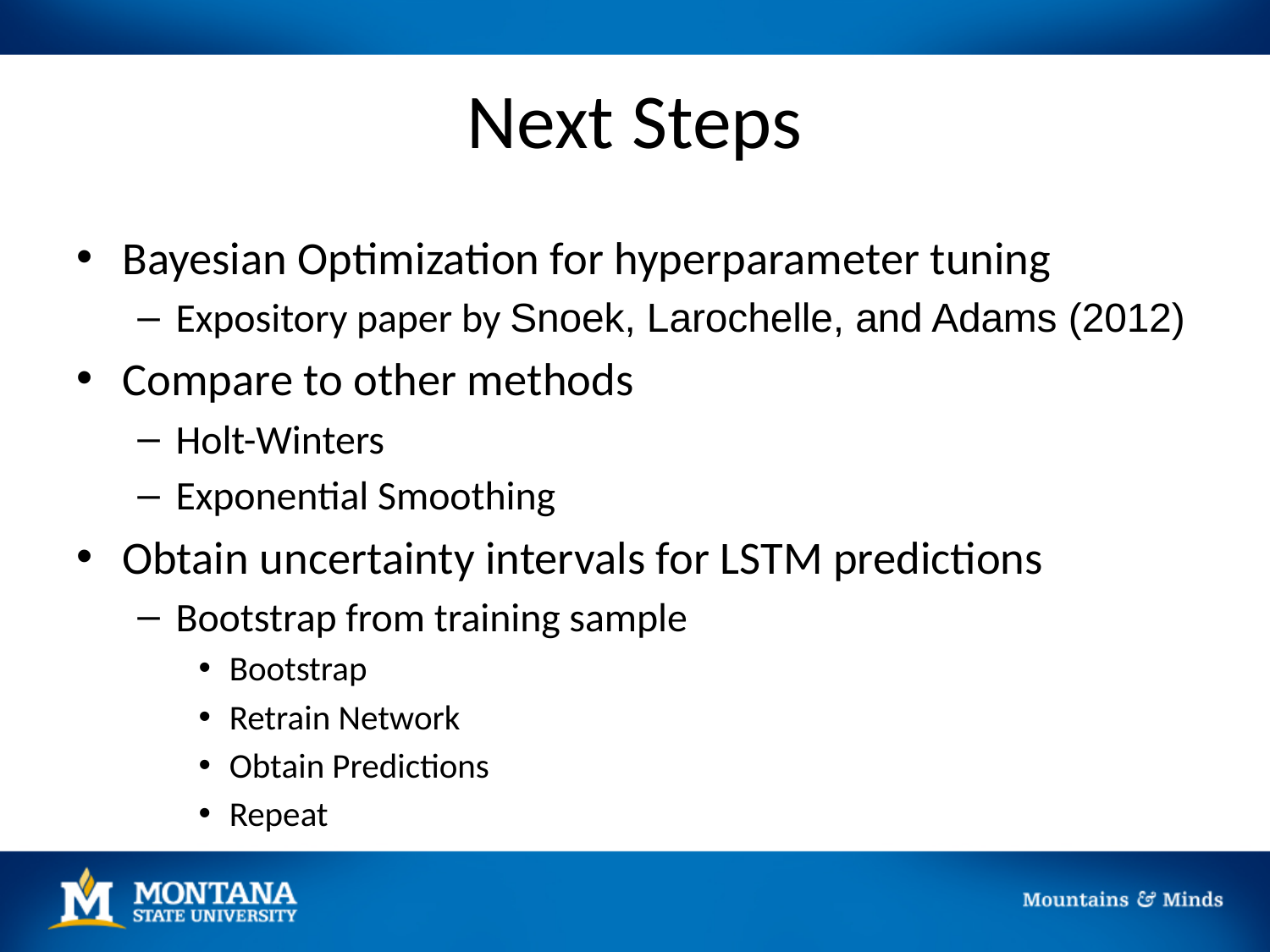

# Next Steps
Bayesian Optimization for hyperparameter tuning
Expository paper by Snoek, Larochelle, and Adams (2012)
Compare to other methods
Holt-Winters
Exponential Smoothing
Obtain uncertainty intervals for LSTM predictions
Bootstrap from training sample
Bootstrap
Retrain Network
Obtain Predictions
Repeat